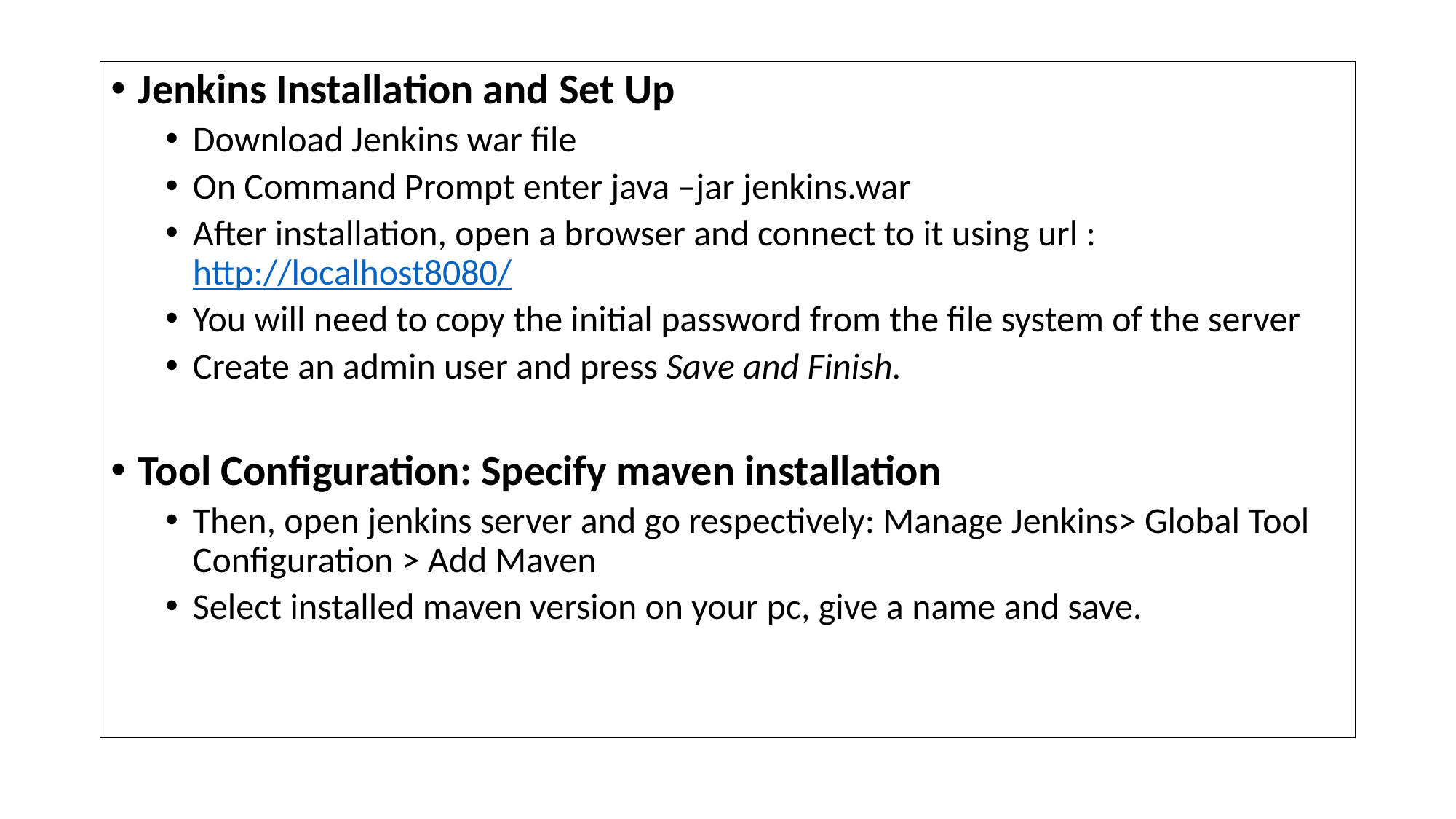

Jenkins Installation and Set Up
Download Jenkins war file
On Command Prompt enter java –jar jenkins.war
After installation, open a browser and connect to it using url : http://localhost8080/
You will need to copy the initial password from the file system of the server
Create an admin user and press Save and Finish.

Tool Configuration: Specify maven installation
Then, open jenkins server and go respectively: Manage Jenkins> Global Tool Configuration > Add Maven
Select installed maven version on your pc, give a name and save.